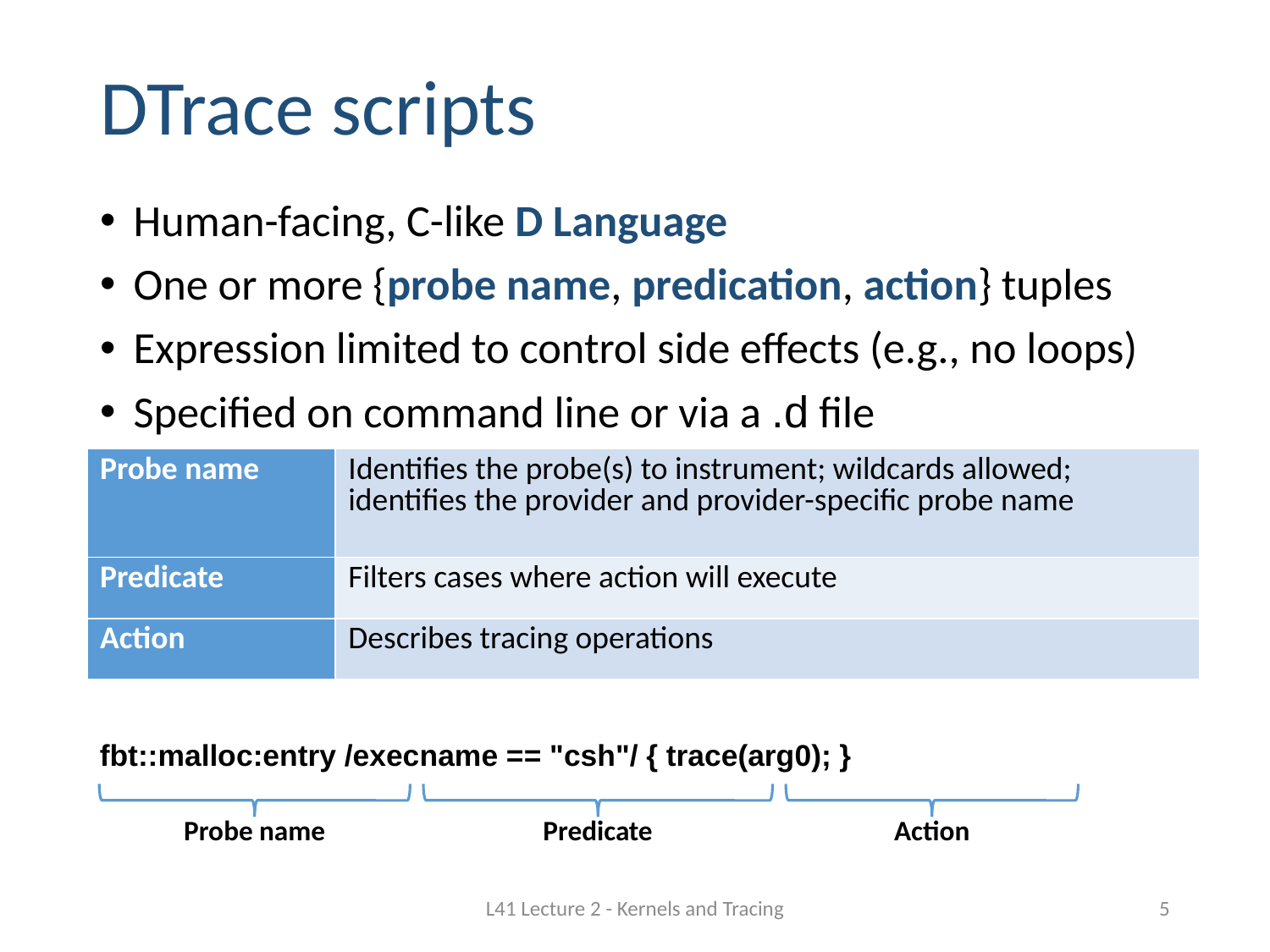

# DTrace scripts
Human-facing, C-like D Language
One or more {probe name, predication, action} tuples
Expression limited to control side effects (e.g., no loops)
Specified on command line or via a .d file
| Probe name | Identifies the probe(s) to instrument; wildcards allowed; identifies the provider and provider-specific probe name |
| --- | --- |
| Predicate | Filters cases where action will execute |
| Action | Describes tracing operations |
fbt::malloc:entry /execname == "csh"/ { trace(arg0); }

Action

Probe name

Predicate
L41 Lecture 2 - Kernels and Tracing
5